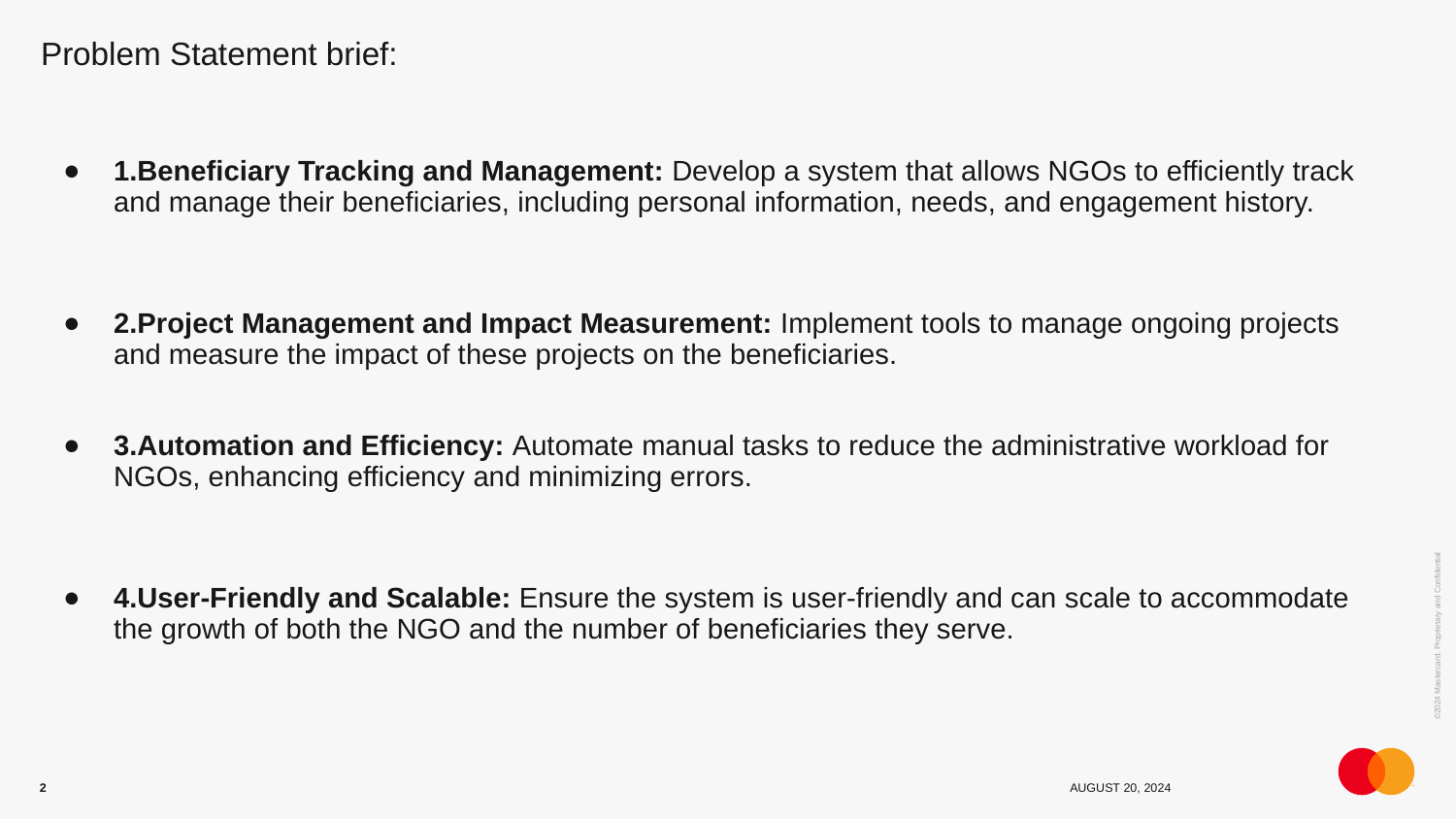

# Problem Statement brief:

1.Beneficiary Tracking and Management: Develop a system that allows NGOs to efficiently track and manage their beneficiaries, including personal information, needs, and engagement history.

2.Project Management and Impact Measurement: Implement tools to manage ongoing projects and measure the impact of these projects on the beneficiaries.

3.Automation and Efficiency: Automate manual tasks to reduce the administrative workload for NGOs, enhancing efficiency and minimizing errors.

4.User-Friendly and Scalable: Ensure the system is user-friendly and can scale to accommodate the growth of both the NGO and the number of beneficiaries they serve.

2

AUGUST 20, 2024